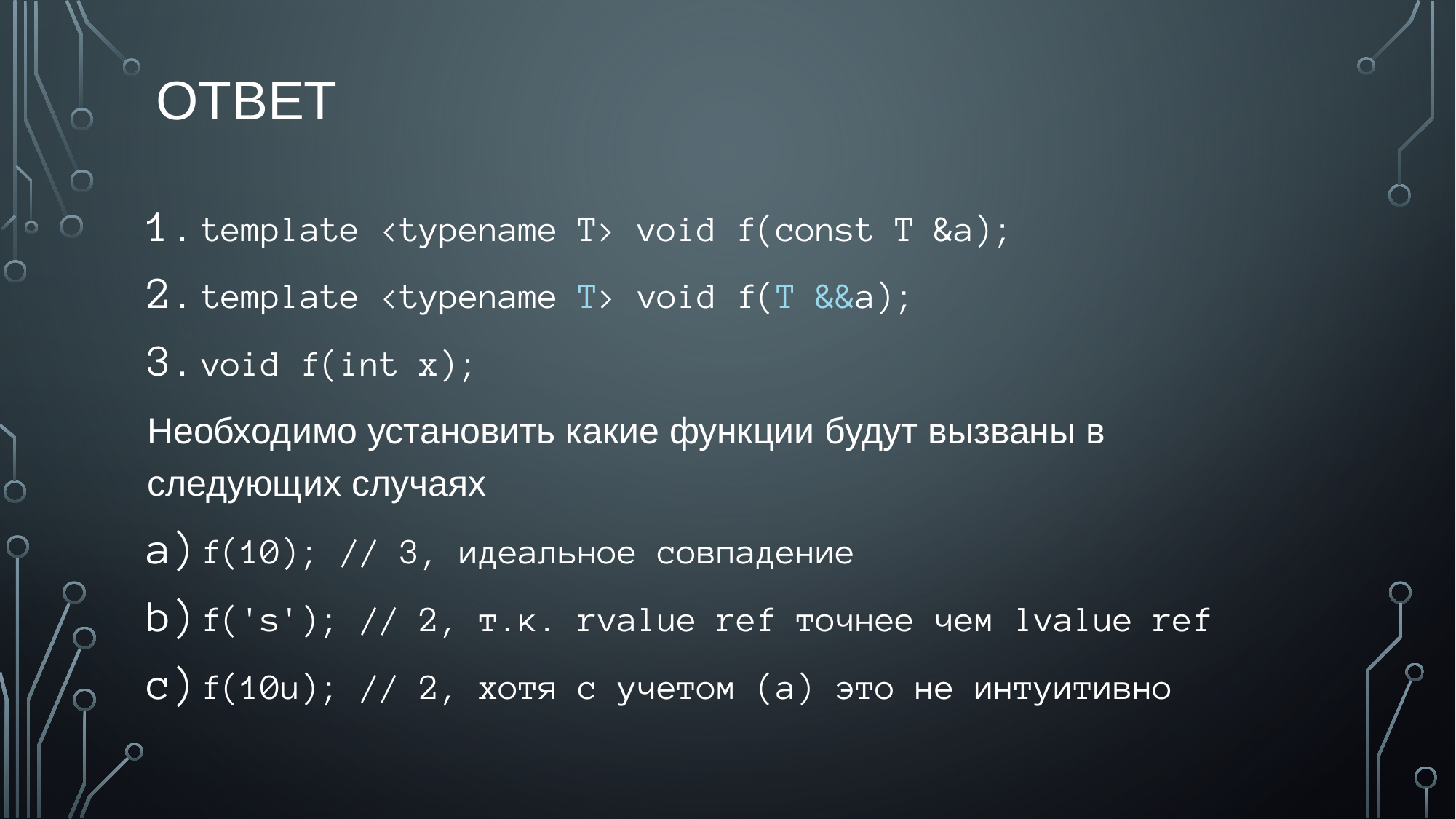

# ответ
template <typename T> void f(const T &a);
template <typename T> void f(T &&a);
void f(int x);
Необходимо установить какие функции будут вызваны в следующих случаях
f(10); // 3, идеальное совпадение
f('s'); // 2, т.к. rvalue ref точнее чем lvalue ref
f(10u); // 2, хотя с учетом (a) это не интуитивно